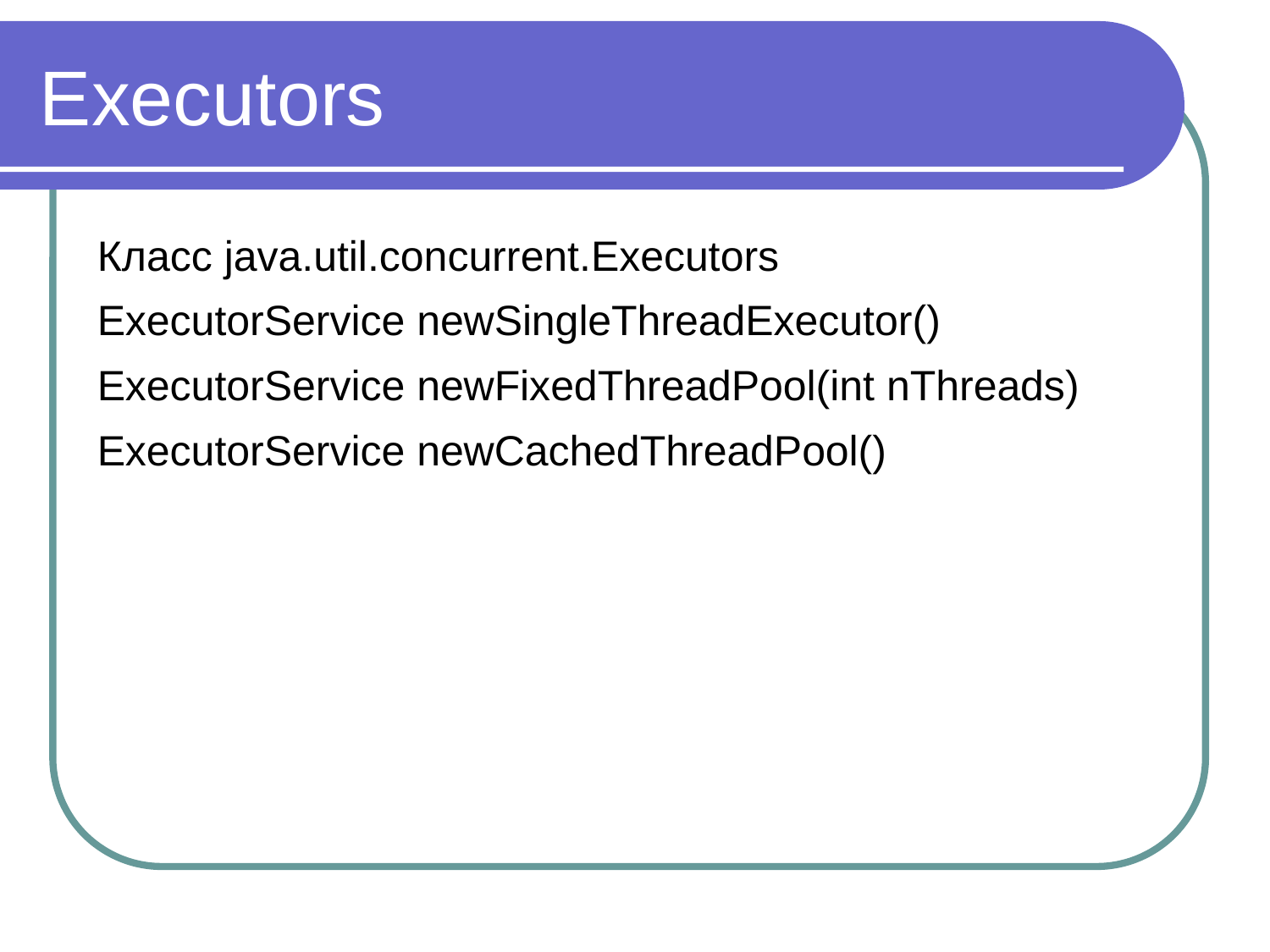

# Executors
Класс java.util.concurrent.Executors
ExecutorService newSingleThreadExecutor()
ExecutorService newFixedThreadPool(int nThreads)
ExecutorService newCachedThreadPool()